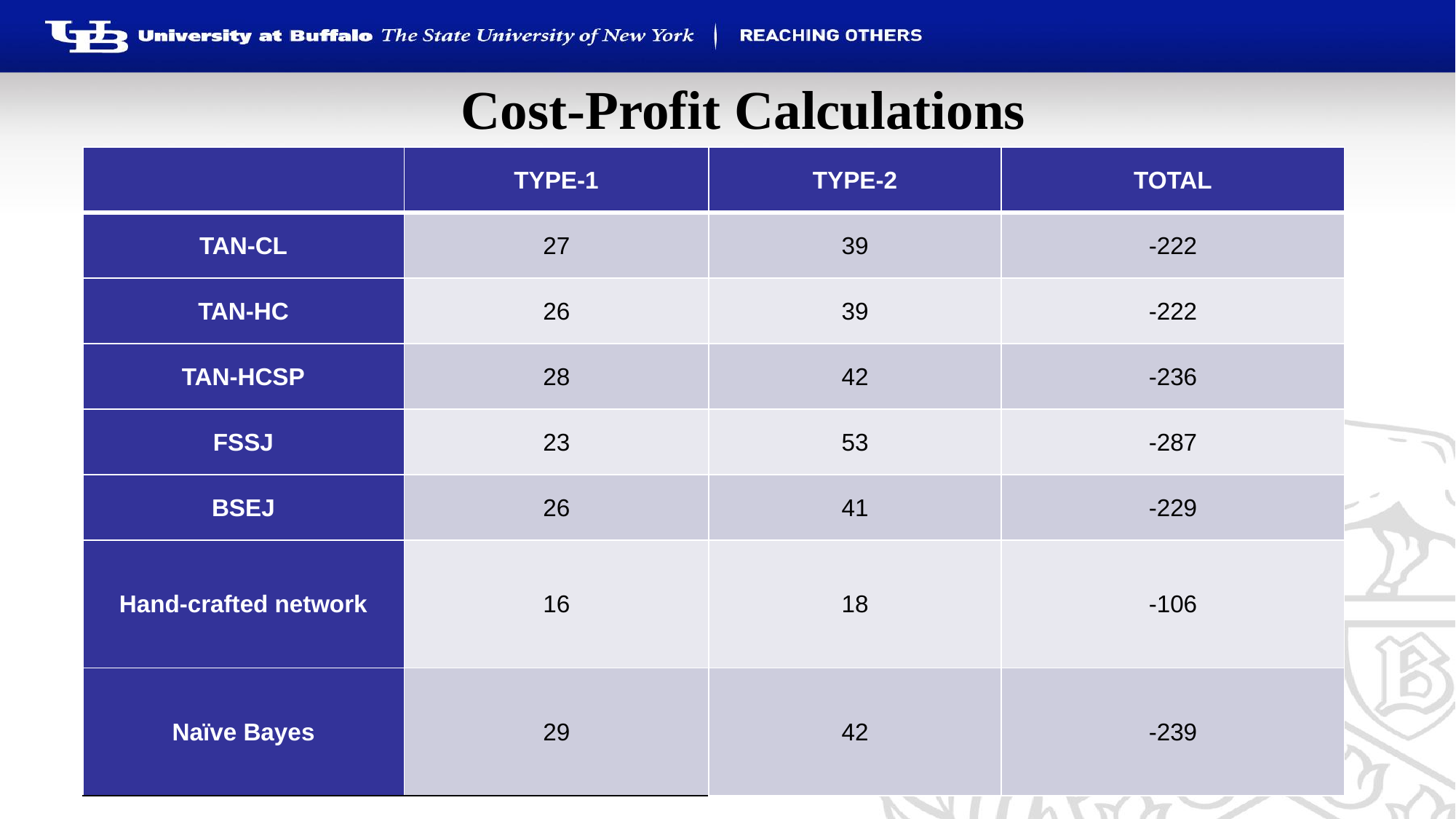

# Cost-Profit Calculations
|  | TYPE-1 | TYPE-2 | TOTAL |
| --- | --- | --- | --- |
| TAN-CL | 27 | 39 | -222 |
| TAN-HC | 26 | 39 | -222 |
| TAN-HCSP | 28 | 42 | -236 |
| FSSJ | 23 | 53 | -287 |
| BSEJ | 26 | 41 | -229 |
| Hand-crafted network | 16 | 18 | -106 |
| Naïve Bayes | 29 | 42 | -239 |